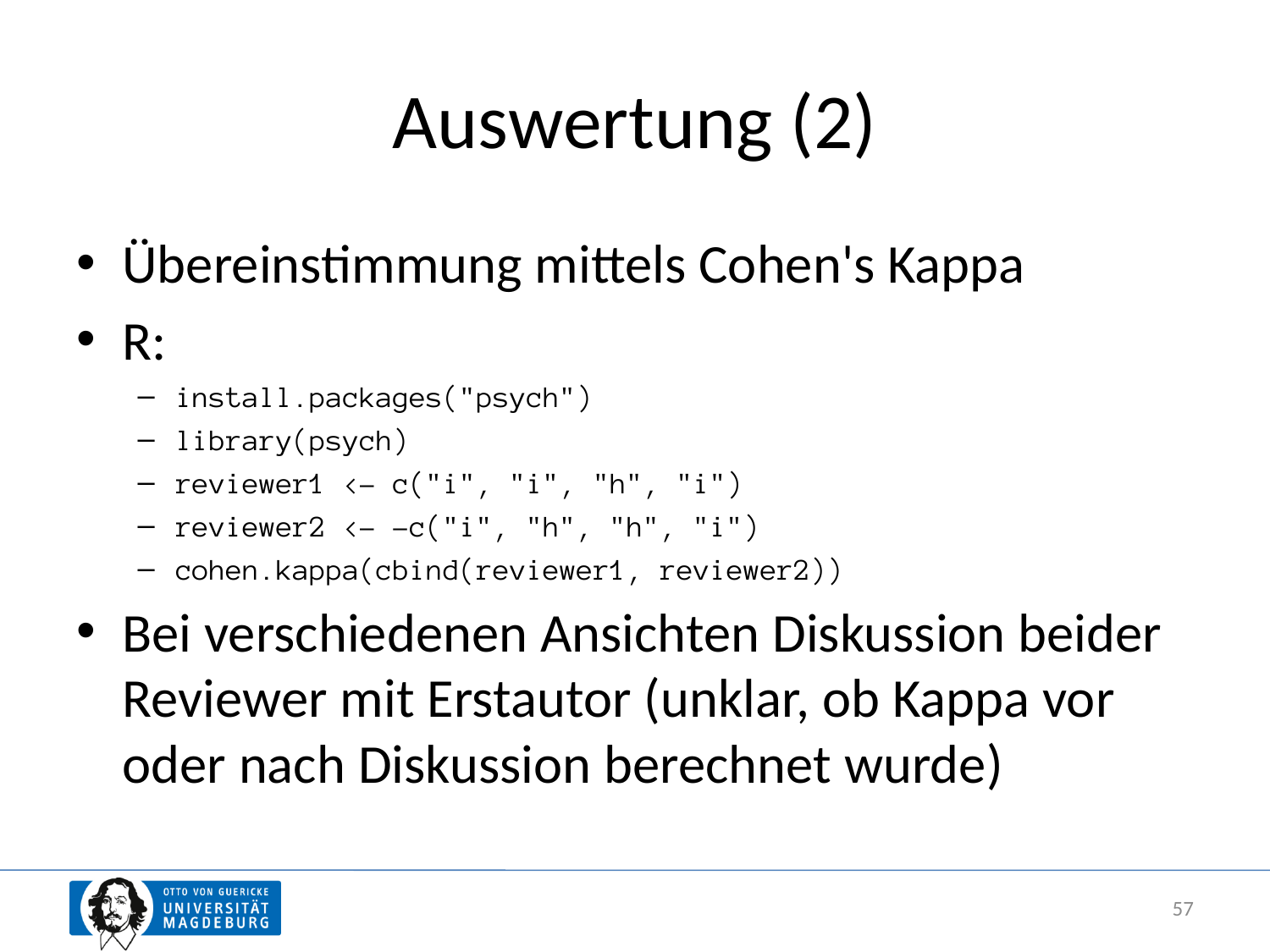

# Auswertung (2)
Übereinstimmung mittels Cohen's Kappa
R:
install.packages("psych")
library(psych)
reviewer1 <- c("i", "i", "h", "i")
reviewer2 <- -c("i", "h", "h", "i")
cohen.kappa(cbind(reviewer1, reviewer2))
Bei verschiedenen Ansichten Diskussion beider Reviewer mit Erstautor (unklar, ob Kappa vor oder nach Diskussion berechnet wurde)

57